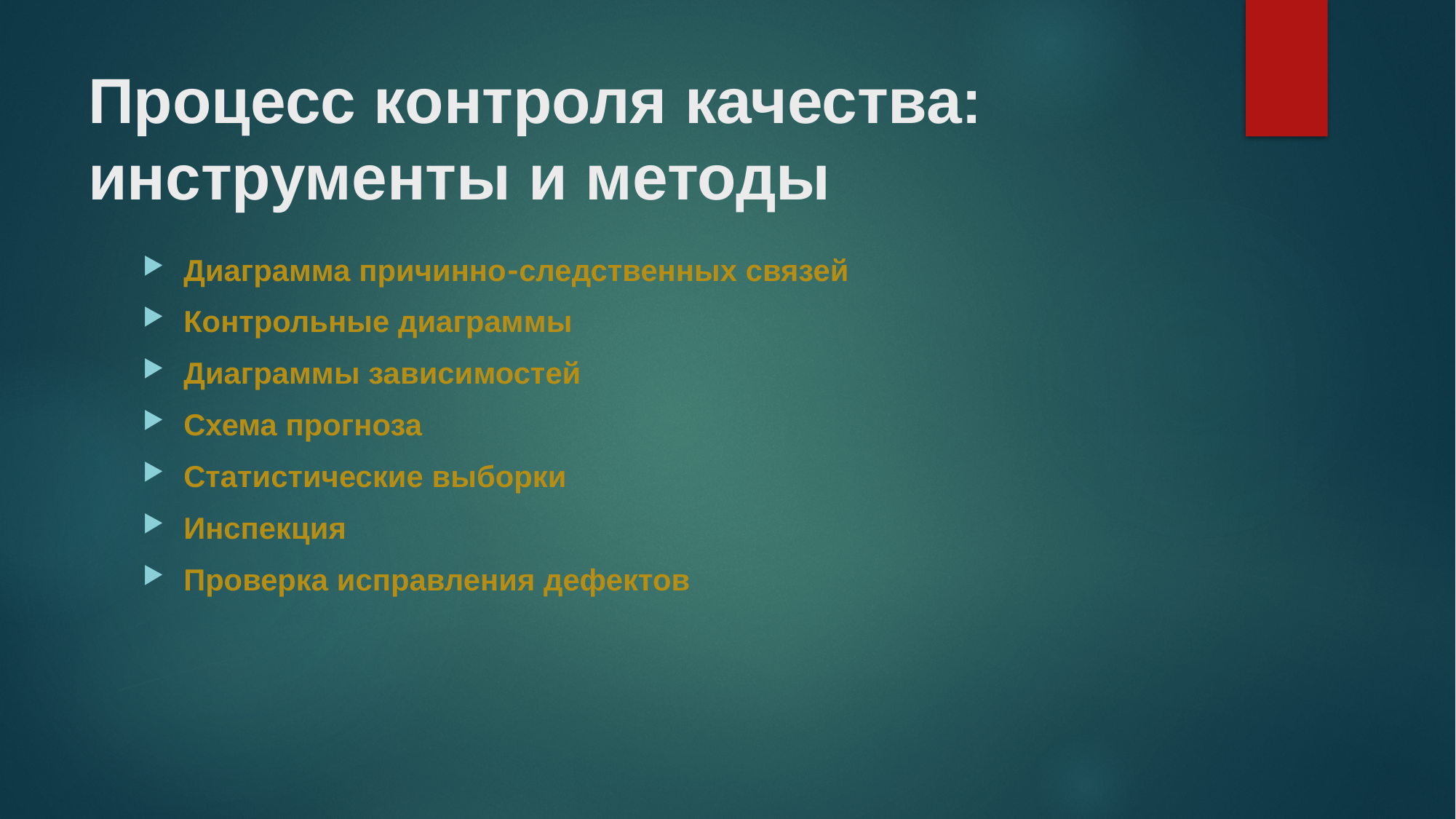

# Процесс контроля качества: инструменты и методы
Диаграмма причинно-следственных связей
Контрольные диаграммы
Диаграммы зависимостей
Схема прогноза
Статистические выборки
Инспекция
Проверка исправления дефектов